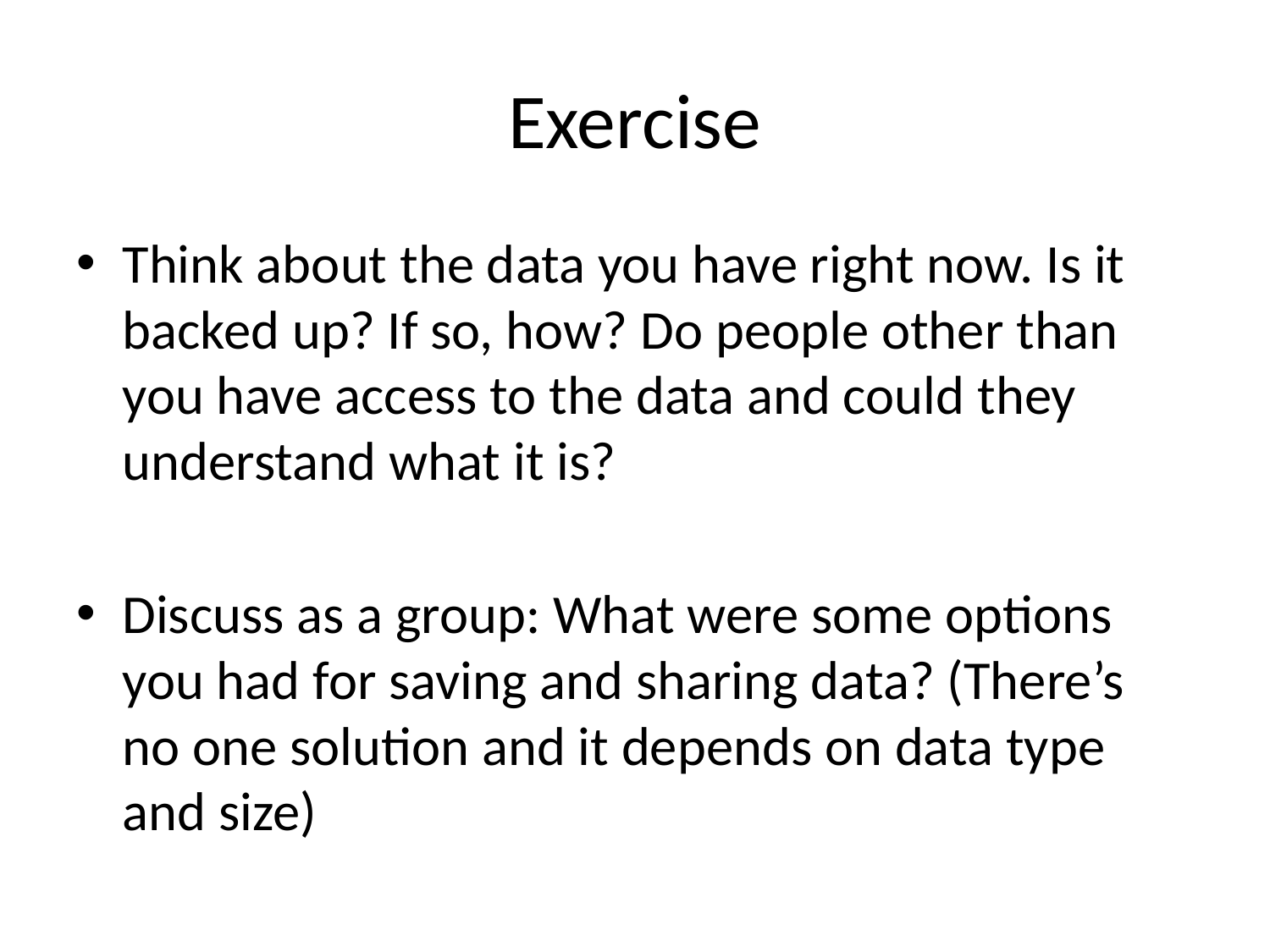

# Exercise
Think about the data you have right now. Is it backed up? If so, how? Do people other than you have access to the data and could they understand what it is?

Discuss as a group: What were some options you had for saving and sharing data? (There’s no one solution and it depends on data type and size)